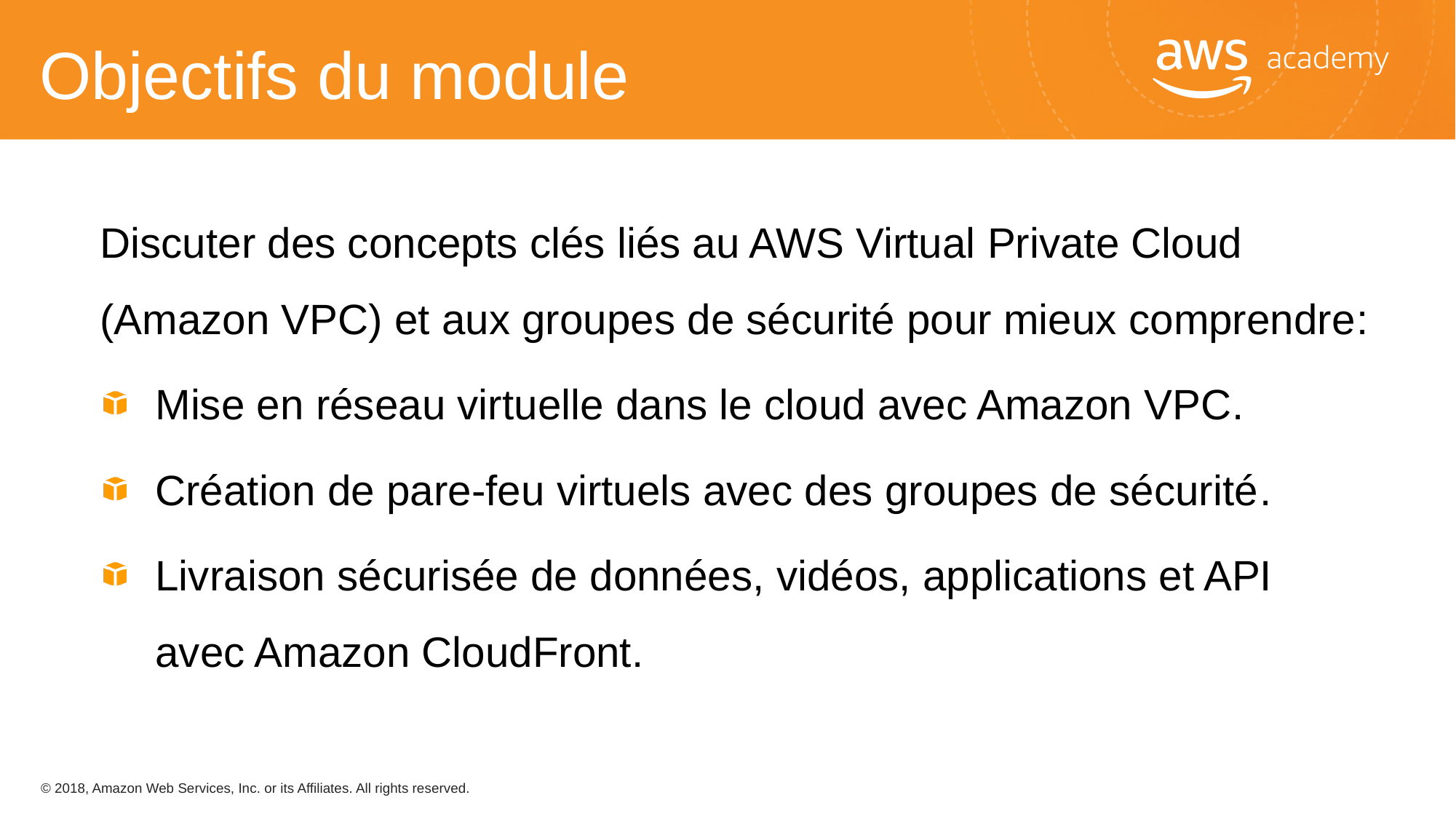

# Objectifs du module
Discuter des concepts clés liés au AWS Virtual Private Cloud (Amazon VPC) et aux groupes de sécurité pour mieux comprendre:
Mise en réseau virtuelle dans le cloud avec Amazon VPC.
Création de pare-feu virtuels avec des groupes de sécurité.
Livraison sécurisée de données, vidéos, applications et API avec Amazon CloudFront.